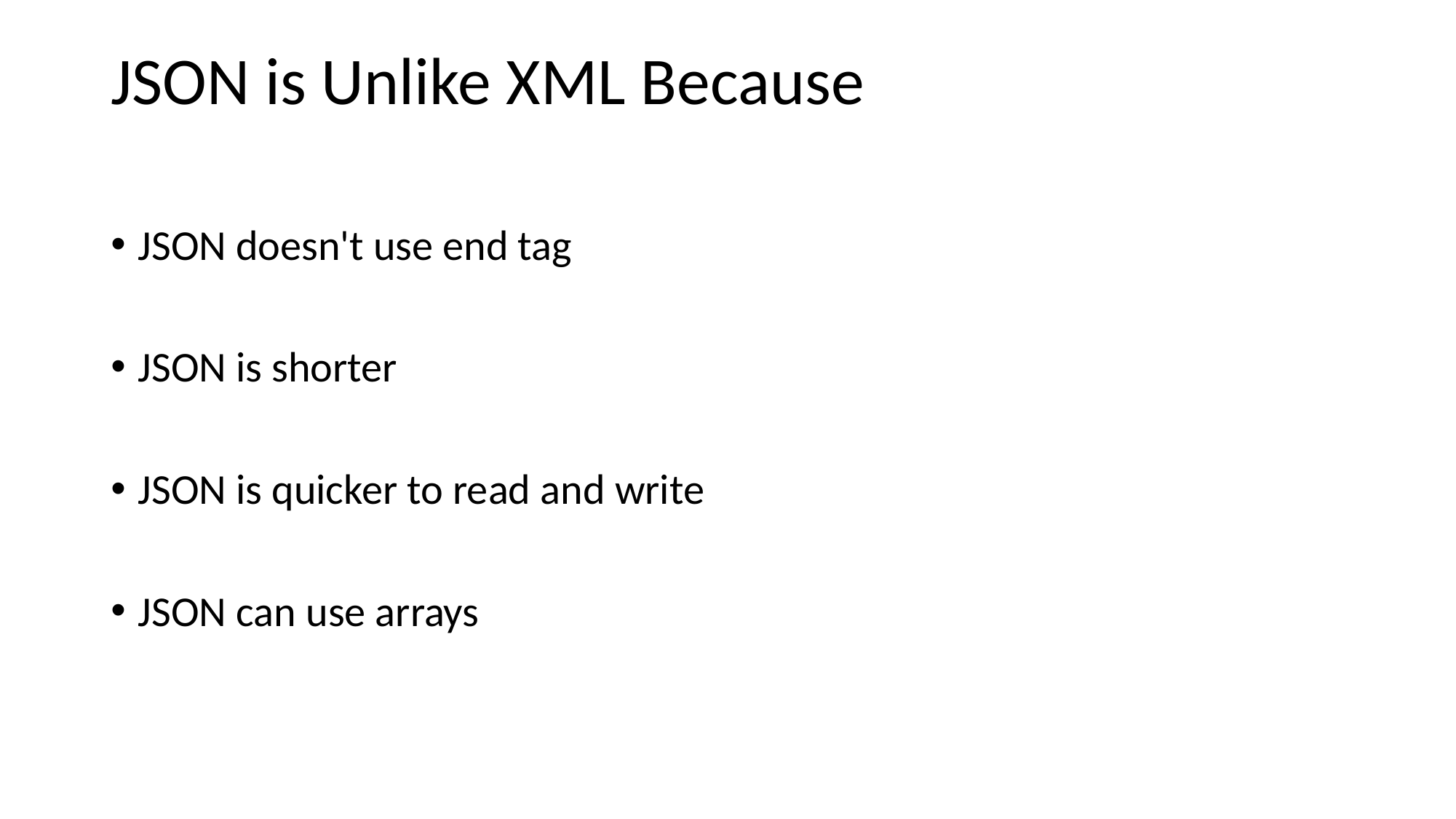

# JSON is Unlike XML Because
JSON doesn't use end tag

JSON is shorter

JSON is quicker to read and write

JSON can use arrays